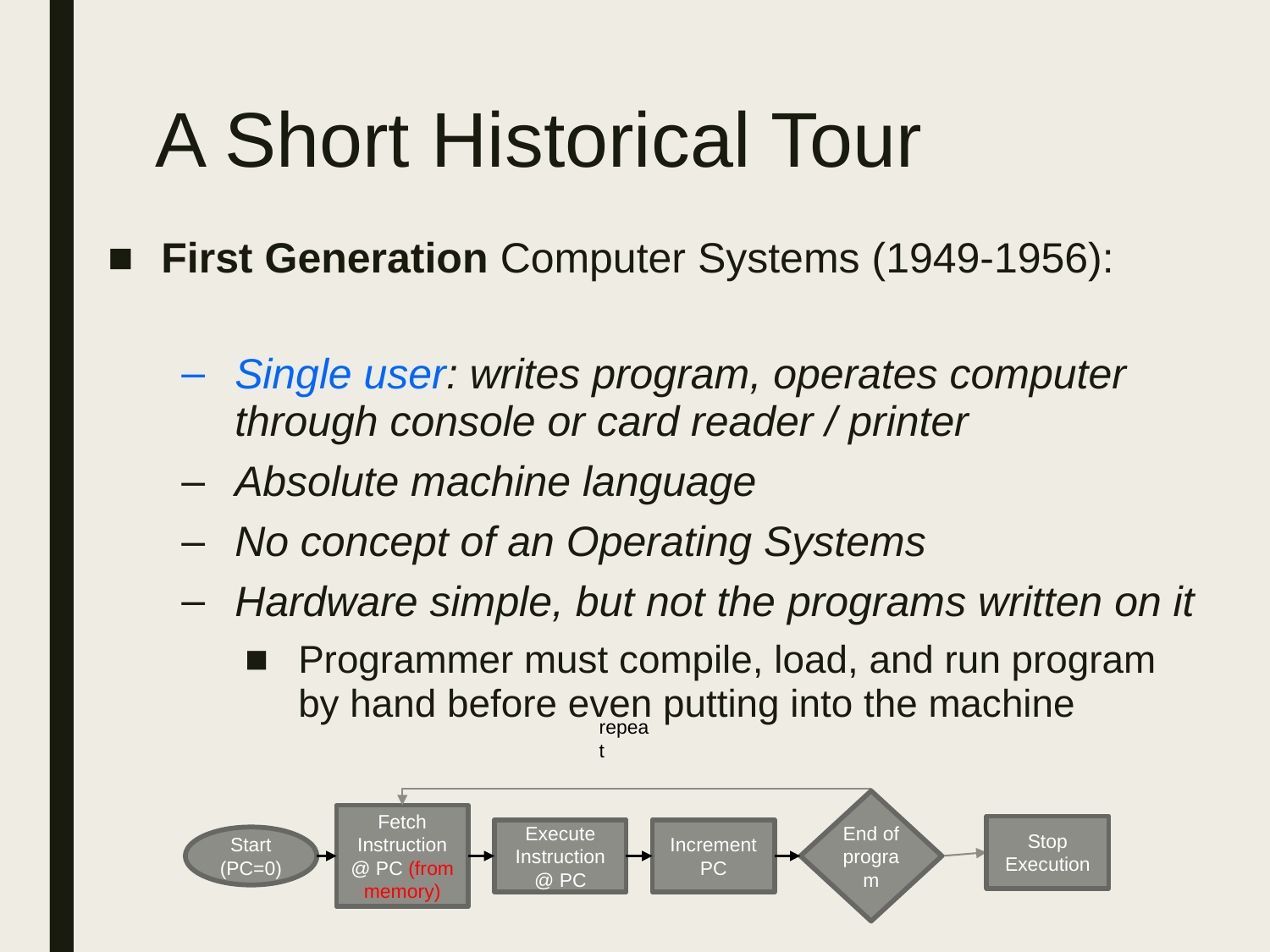

# A Short Historical Tour

First Generation Computer Systems (1949-1956):
Single user: writes program, operates computer through console or card reader / printer
Absolute machine language
No concept of an Operating Systems
Hardware simple, but not the programs written on it
Programmer must compile, load, and run program by hand before even putting into the machine

repeat
End of program
Fetch Instruction @ PC (from memory)
Stop Execution
Execute Instruction @ PC
Increment PC
Start (PC=0)